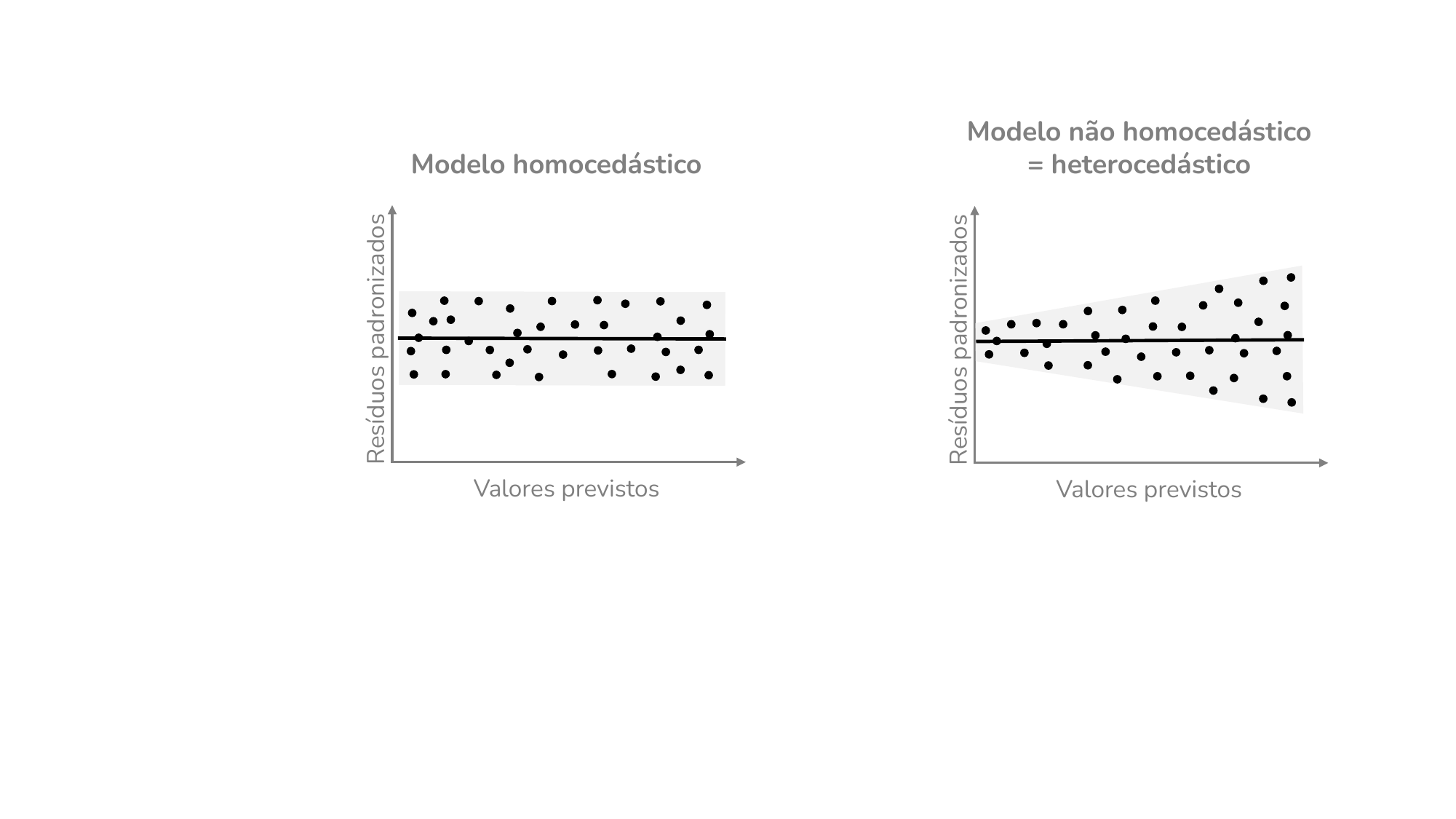

Modelo não homocedástico = heterocedástico
Modelo homocedástico

Resíduos padronizados
Resíduos padronizados
Valores previstos
Valores previstos